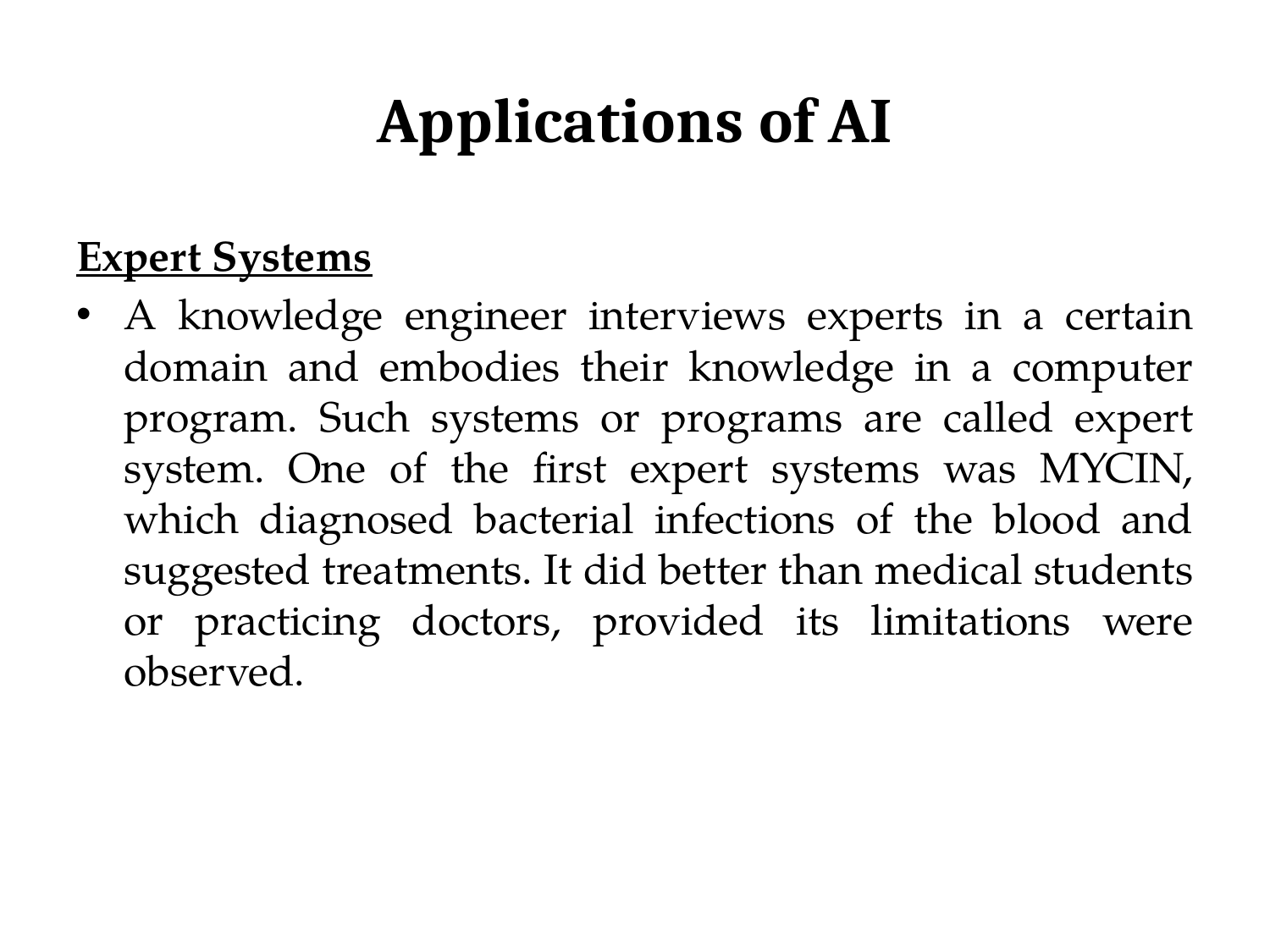

# Applications of AI
Expert Systems
A knowledge engineer interviews experts in a certain domain and embodies their knowledge in a computer program. Such systems or programs are called expert system. One of the first expert systems was MYCIN, which diagnosed bacterial infections of the blood and suggested treatments. It did better than medical students or practicing doctors, provided its limitations were observed.